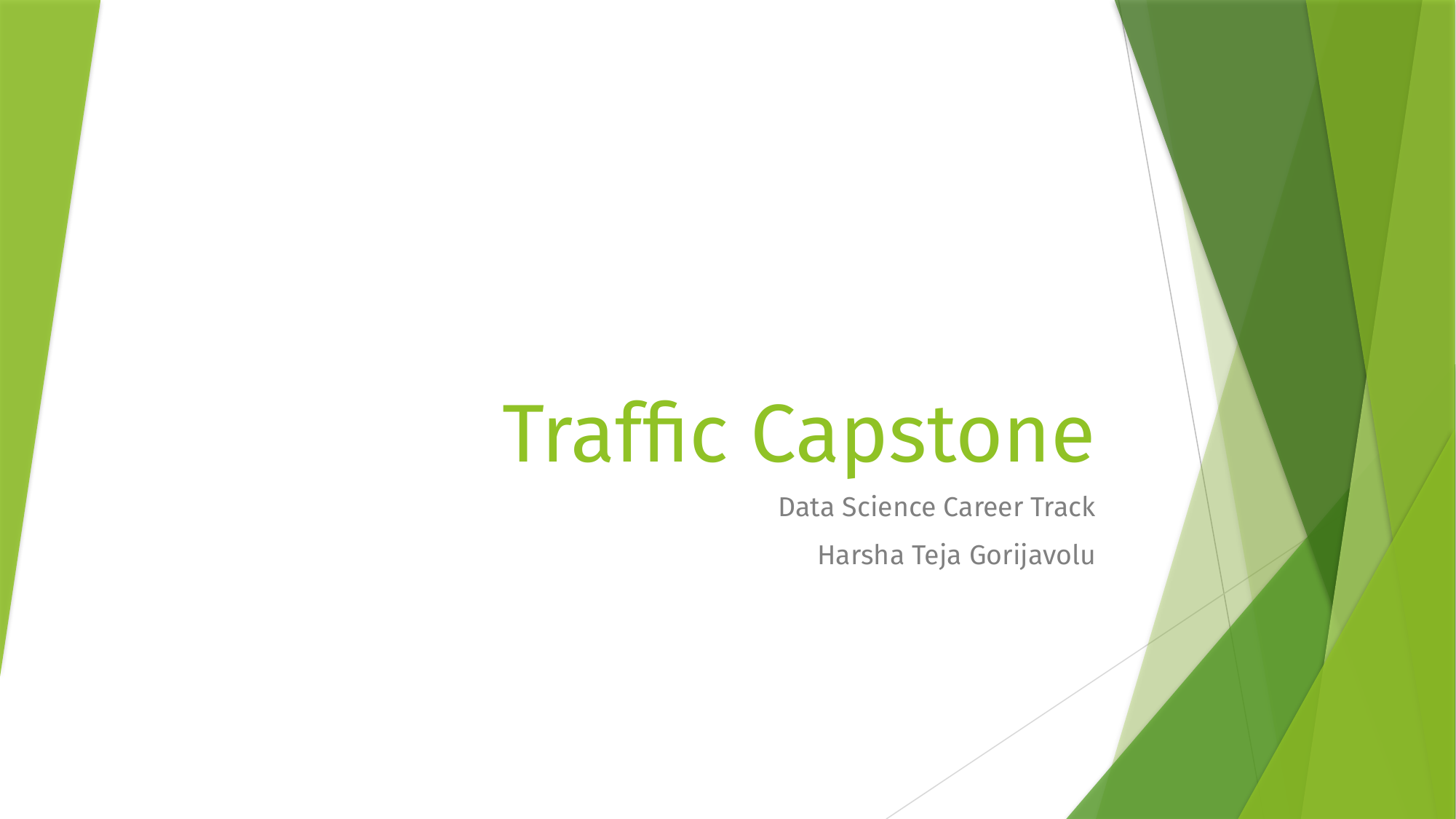

# Traffic Capstone
Data Science Career Track
Harsha Teja Gorijavolu